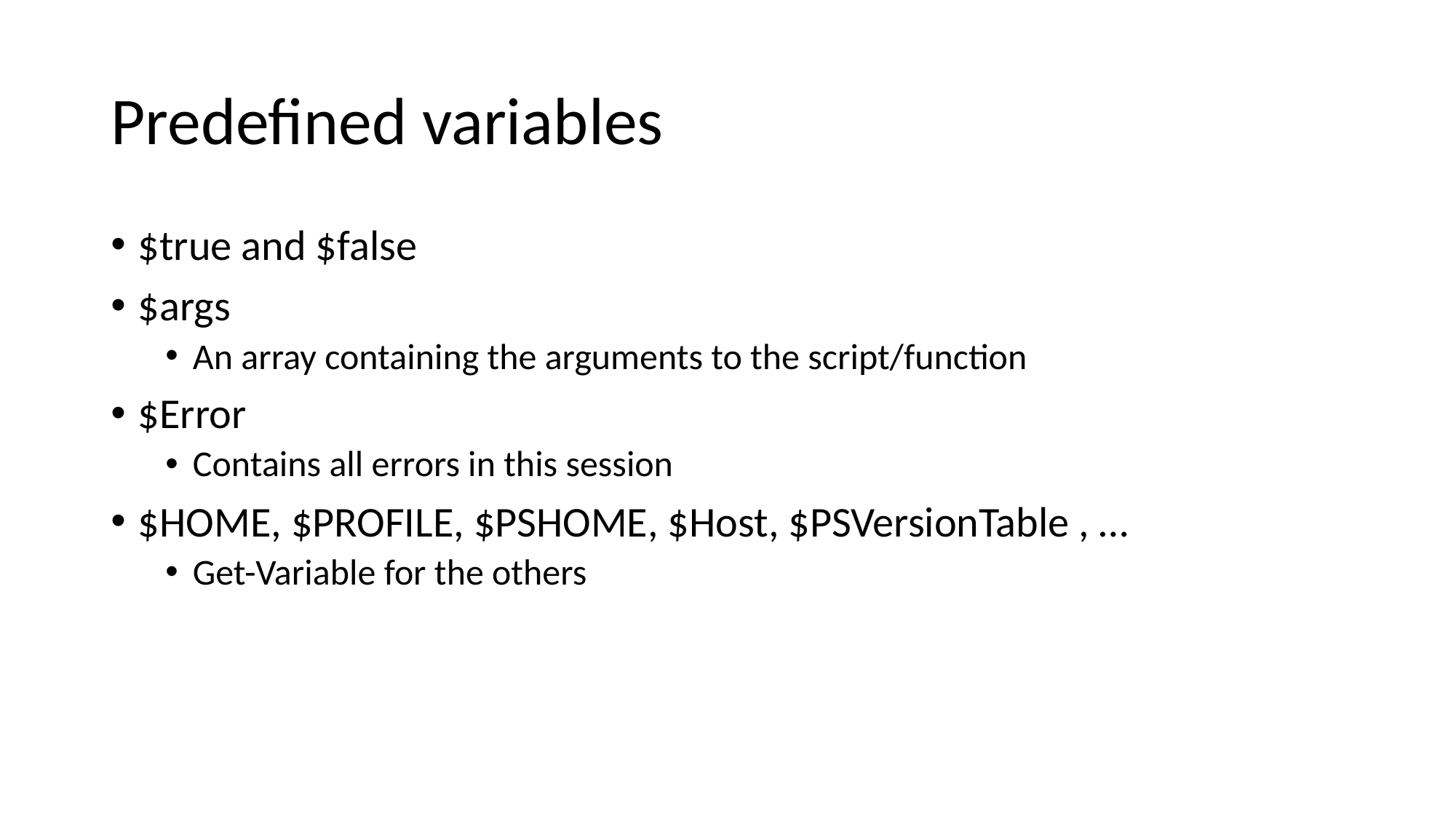

# Predefined variables
$true and $false
$args
An array containing the arguments to the script/function
$Error
Contains all errors in this session
$HOME, $PROFILE, $PSHOME, $Host, $PSVersionTable , …
Get-Variable for the others